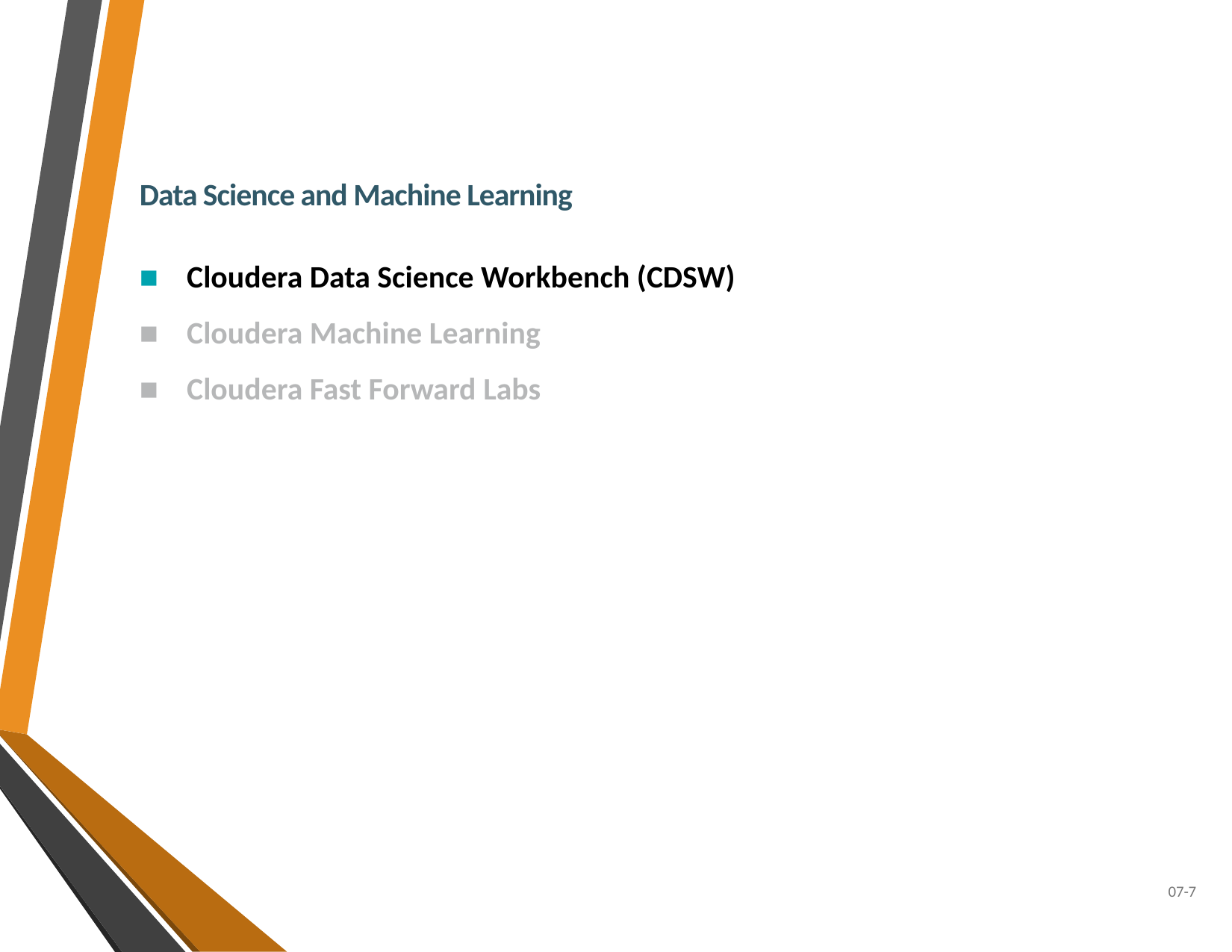

Data Science and Machine Learning
■    Cloudera Data Science Workbench (CDSW)
■    Cloudera Machine Learning
■    Cloudera Fast Forward Labs
07-7